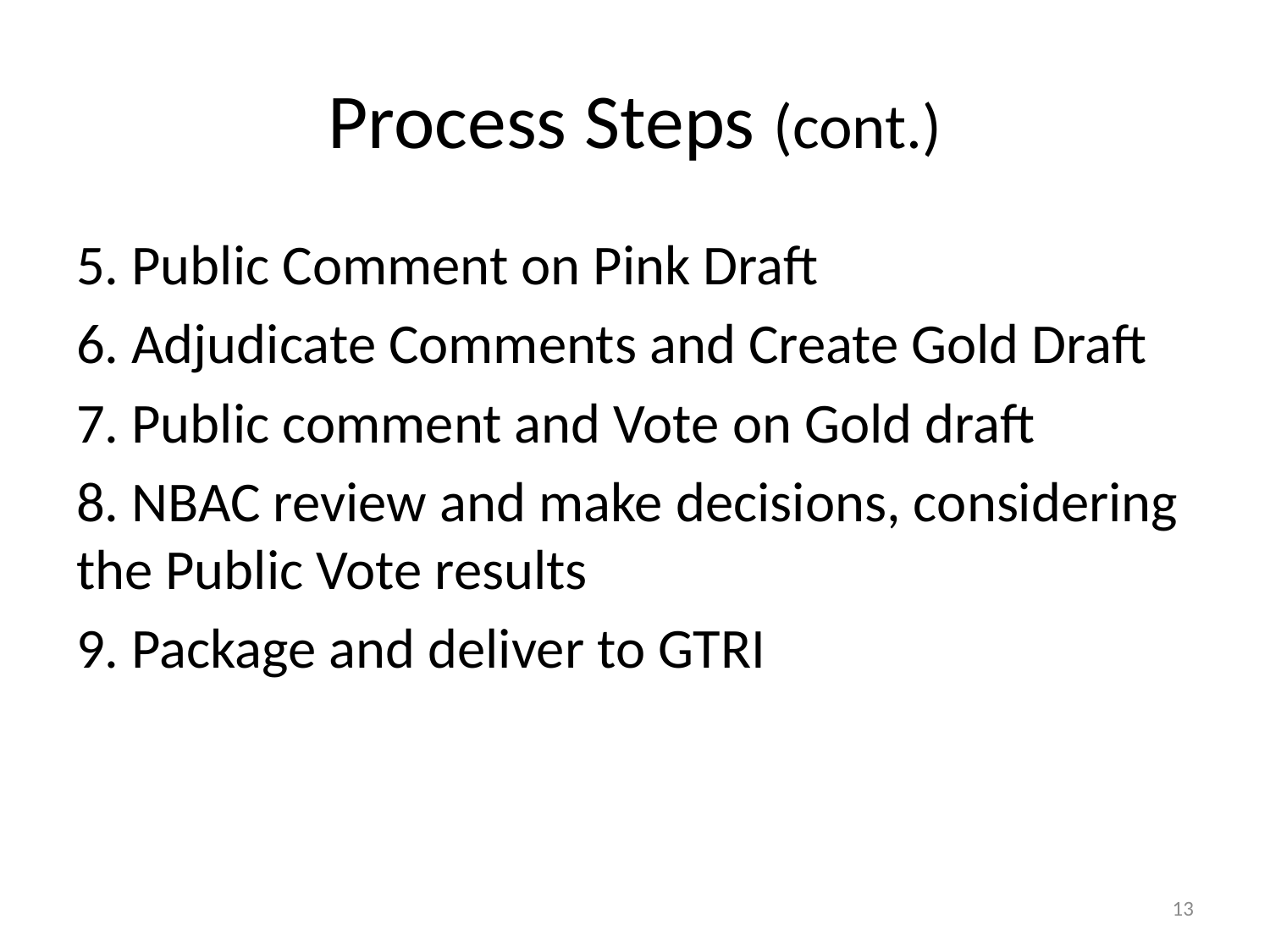

# Process Steps (cont.)
5. Public Comment on Pink Draft
6. Adjudicate Comments and Create Gold Draft
7. Public comment and Vote on Gold draft
8. NBAC review and make decisions, considering the Public Vote results
9. Package and deliver to GTRI

13